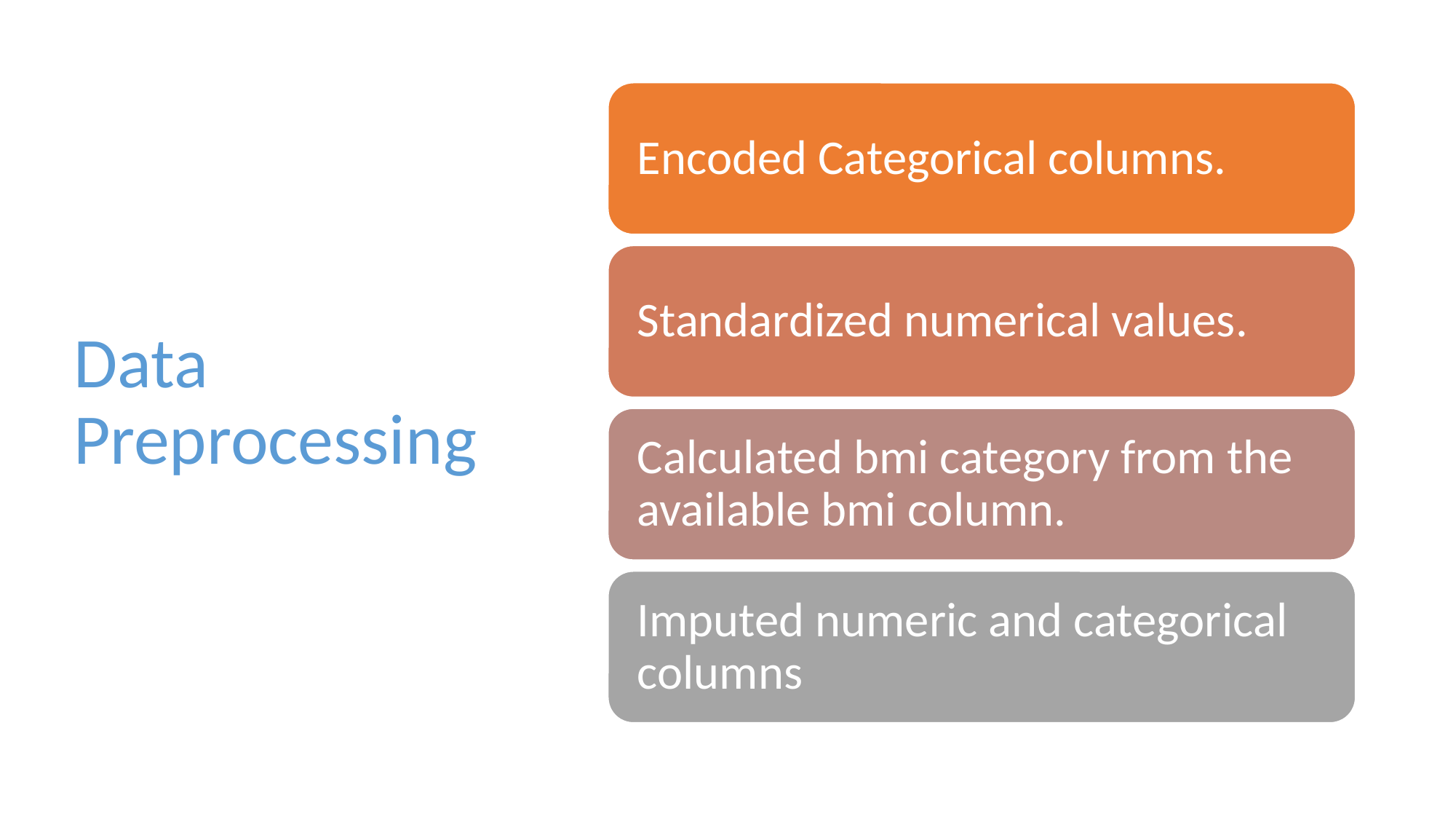

# Data Preprocessing
Encoded Categorical columns.
Standardized numerical values.
Calculated bmi category from the available bmi column.
Imputed numeric and categorical columns